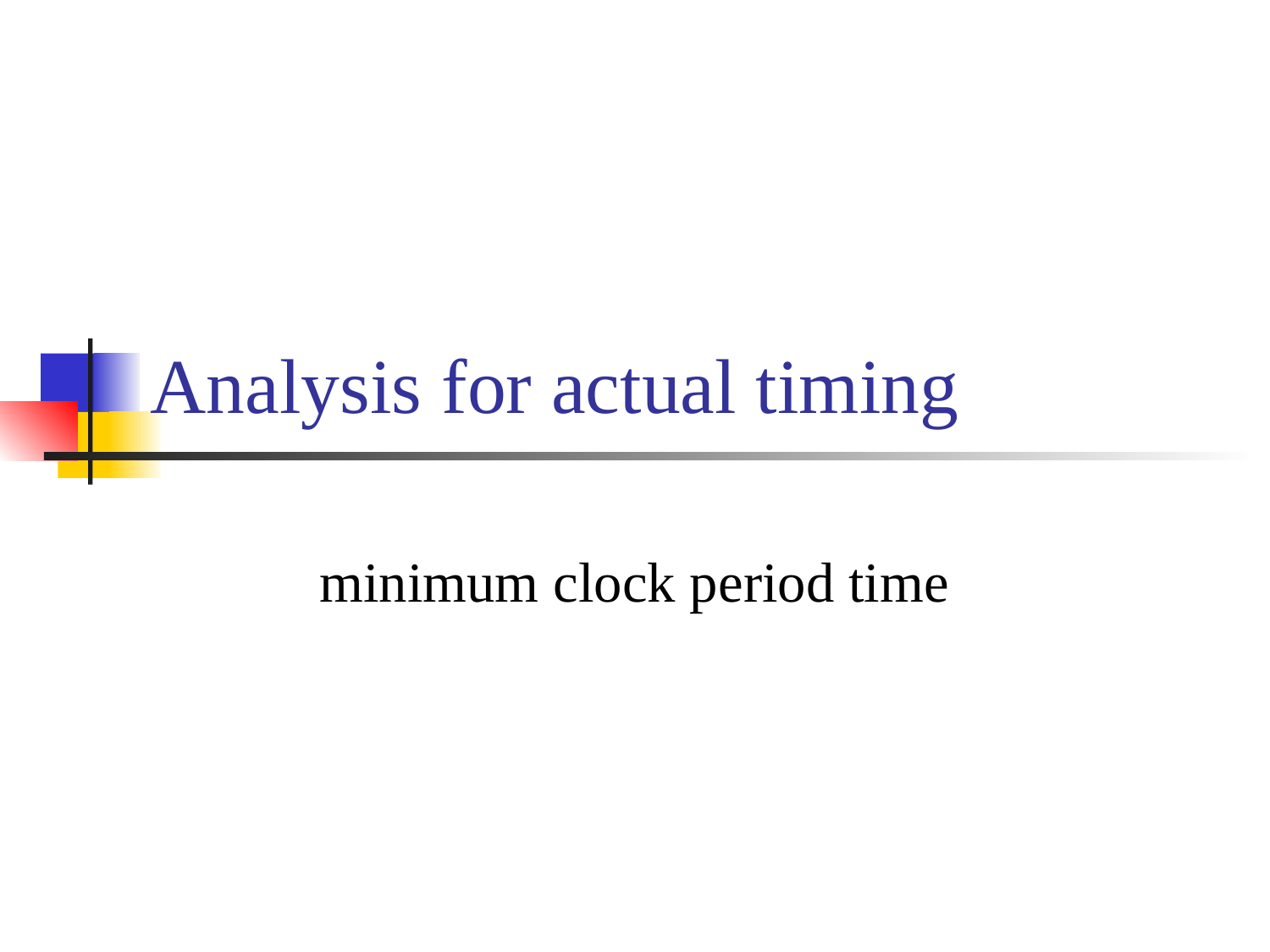

# Analysis for actual timing
minimum clock period time